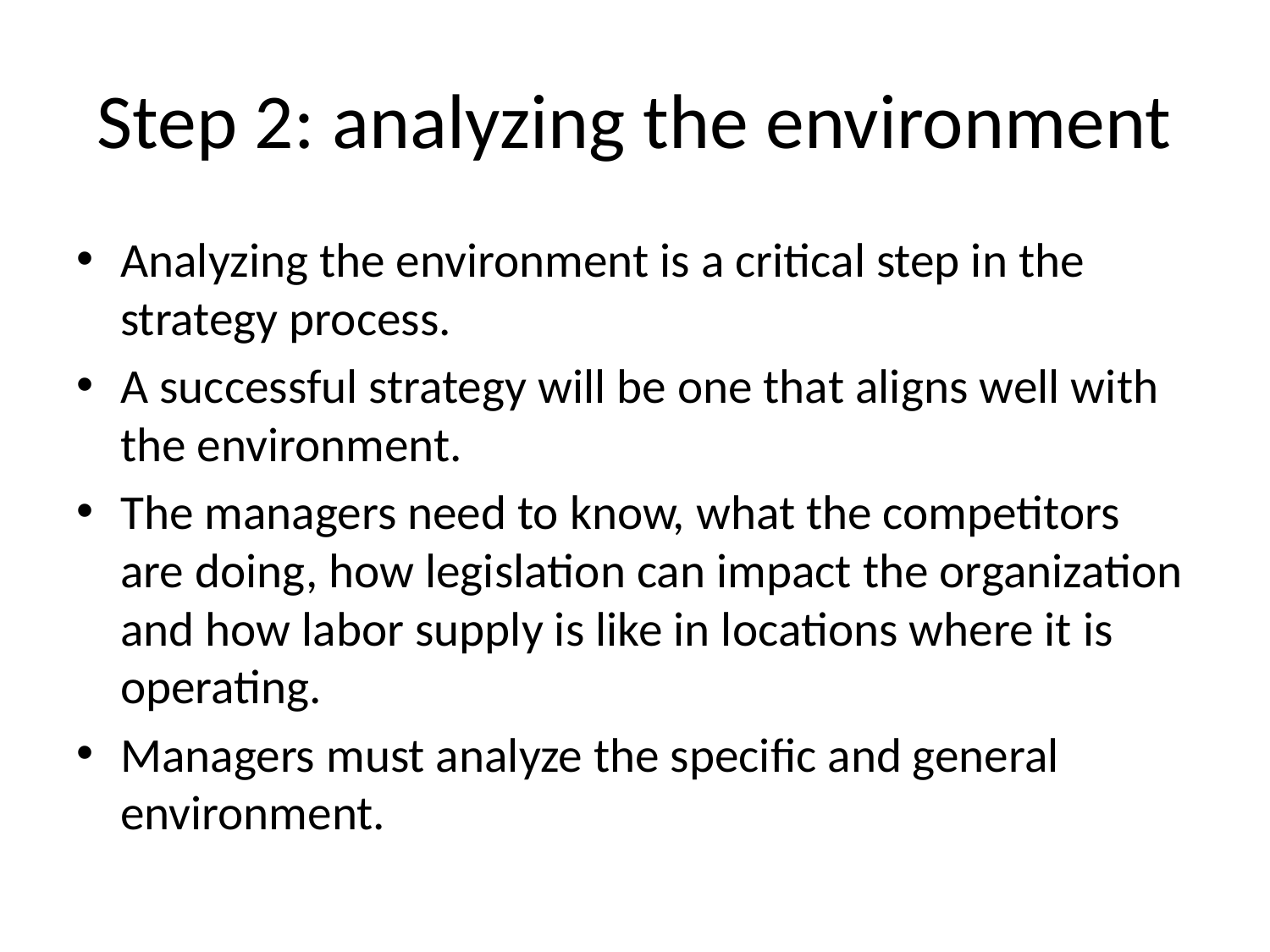

# Step 2: analyzing the environment
Analyzing the environment is a critical step in the strategy process.
A successful strategy will be one that aligns well with the environment.
The managers need to know, what the competitors are doing, how legislation can impact the organization and how labor supply is like in locations where it is operating.
Managers must analyze the specific and general environment.